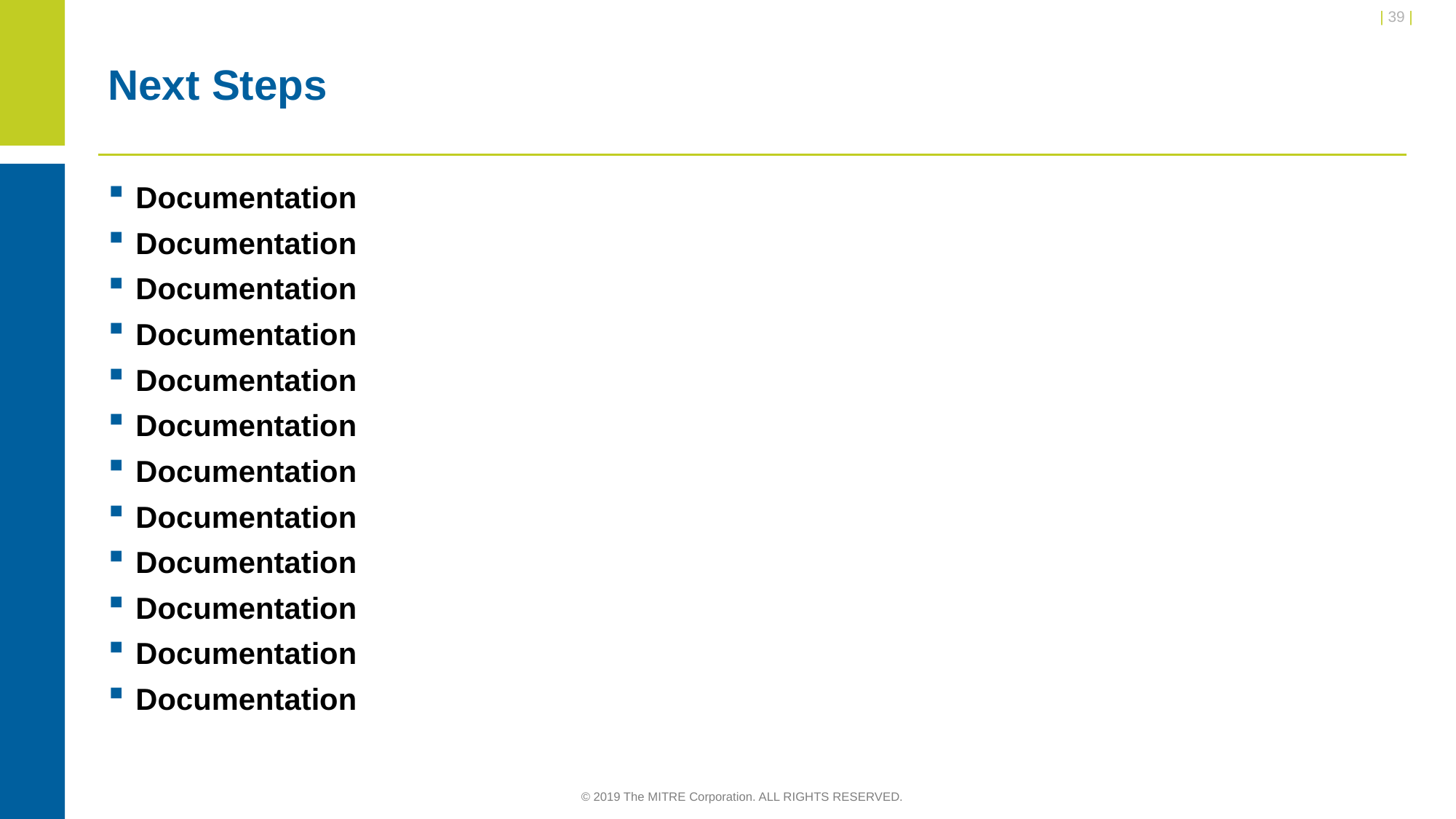

| 39 |
# Next Steps
Documentation
Documentation
Documentation
Documentation
Documentation
Documentation
Documentation
Documentation
Documentation
Documentation
Documentation
Documentation